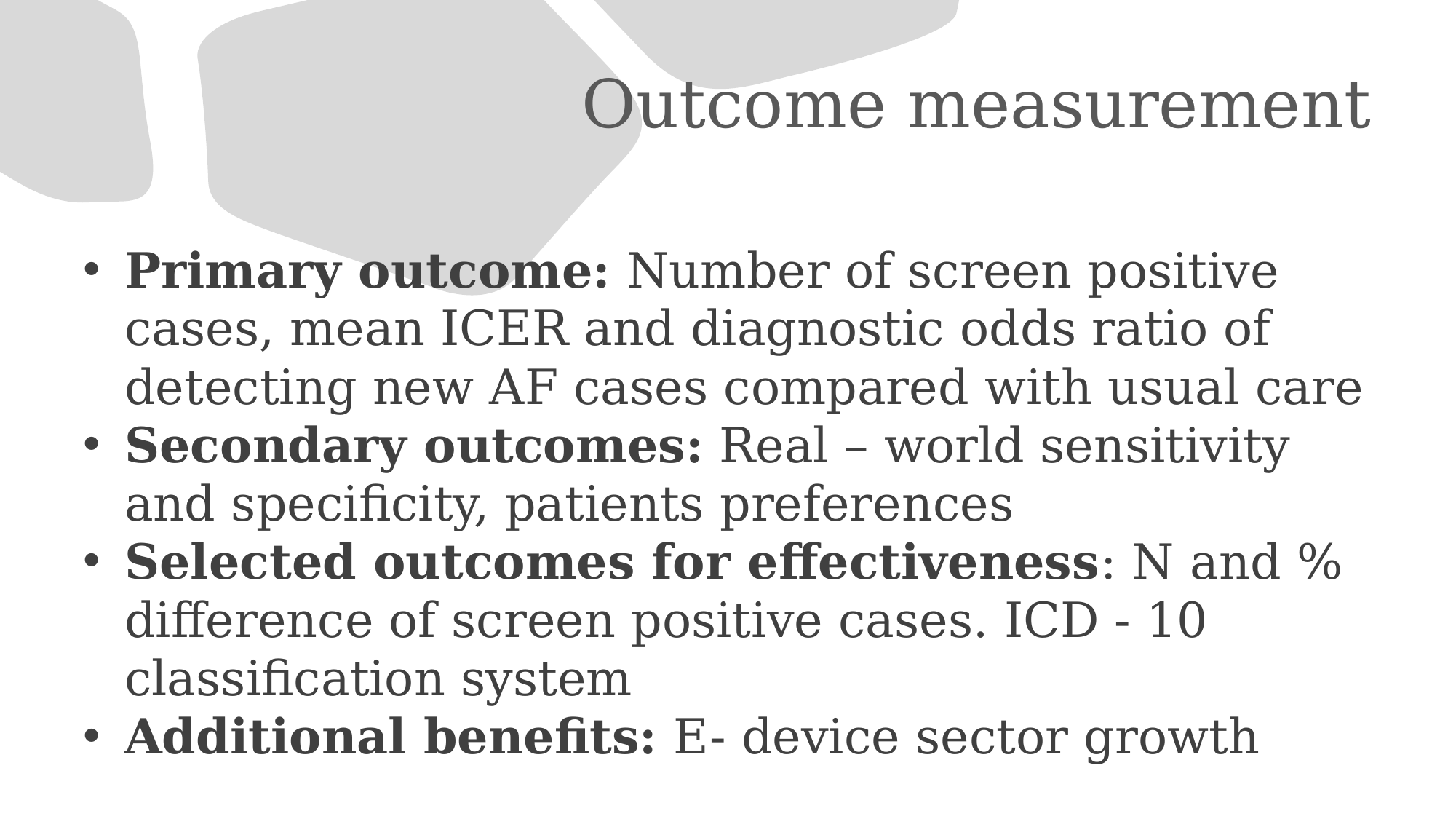

# Outcome measurement
Primary outcome: Number of screen positive cases, mean ICER and diagnostic odds ratio of detecting new AF cases compared with usual care
Secondary outcomes: Real – world sensitivity and specificity, patients preferences
Selected outcomes for effectiveness: N and % difference of screen positive cases. ICD - 10 classification system
Additional benefits: E- device sector growth